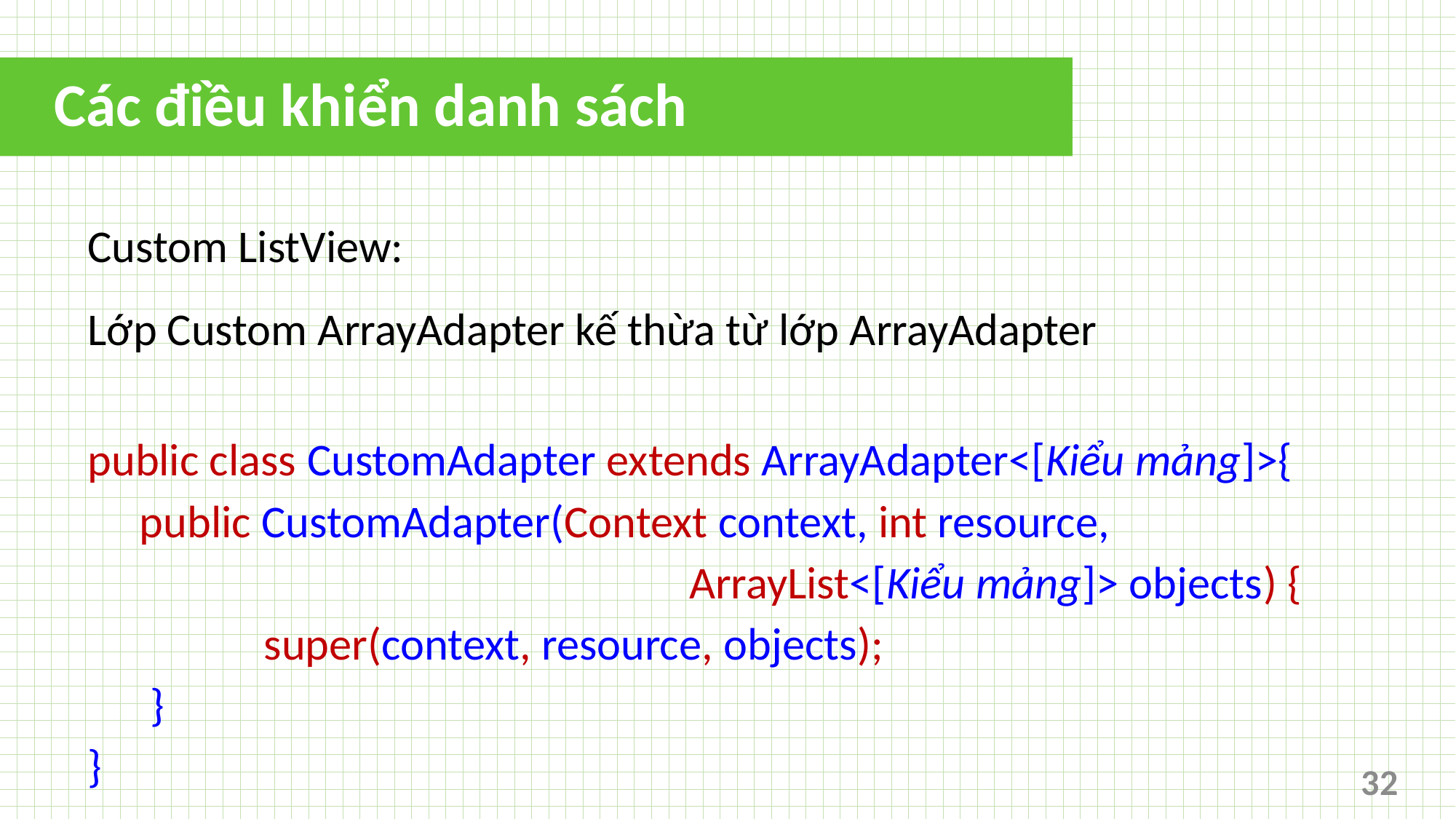

# Các điều khiển danh sách
Custom ListView:
Lớp Custom ArrayAdapter kế thừa từ lớp ArrayAdapter

public class CustomAdapter extends ArrayAdapter<[Kiểu mảng]>{
     public CustomAdapter(Context context, int resource,
                                                          ArrayList<[Kiểu mảng]> objects) {
                 super(context, resource, objects);
      }
}

32